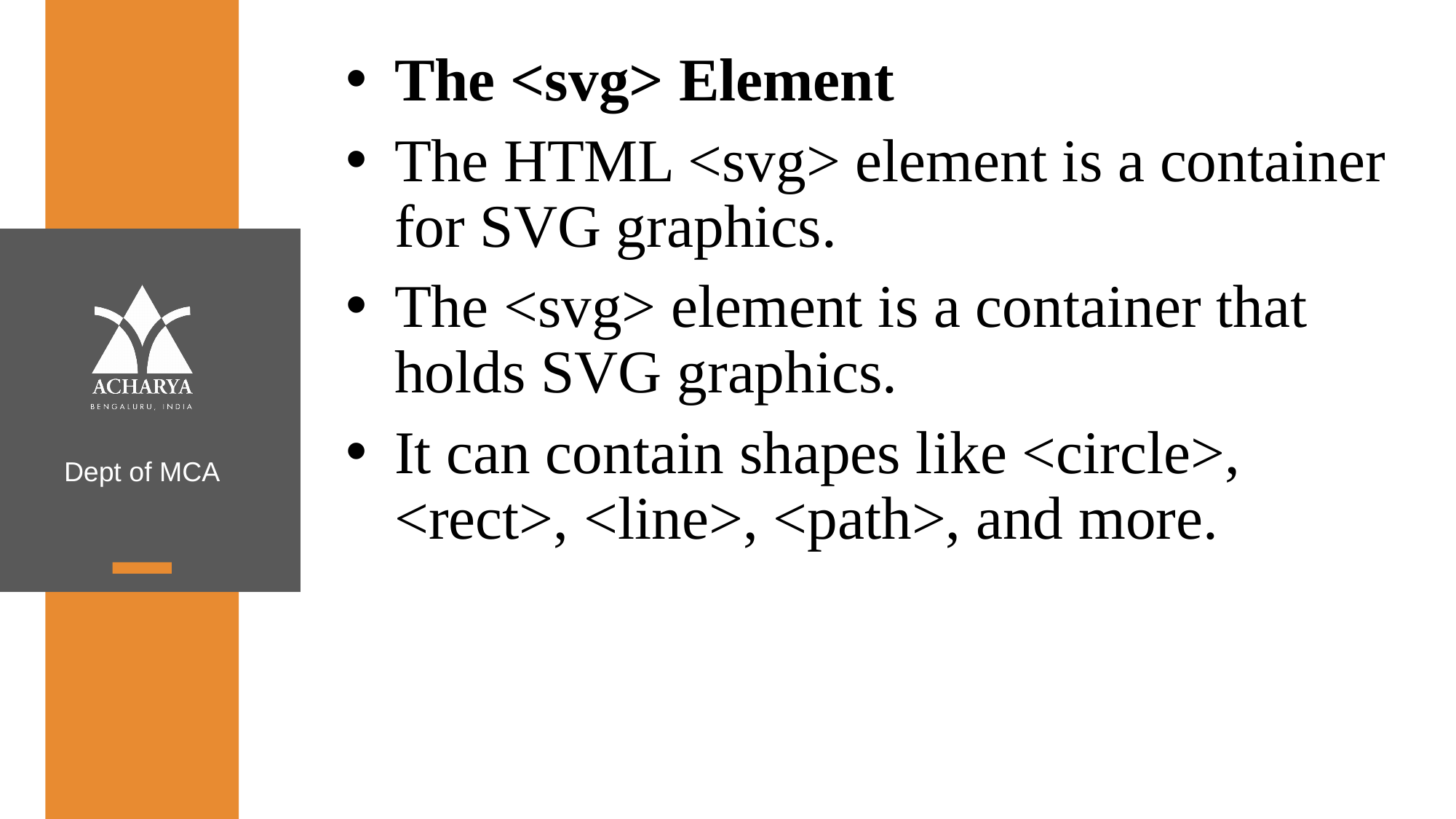

The <svg> Element
The HTML <svg> element is a container for SVG graphics.
The <svg> element is a container that holds SVG graphics.
It can contain shapes like <circle>, <rect>, <line>, <path>, and more.